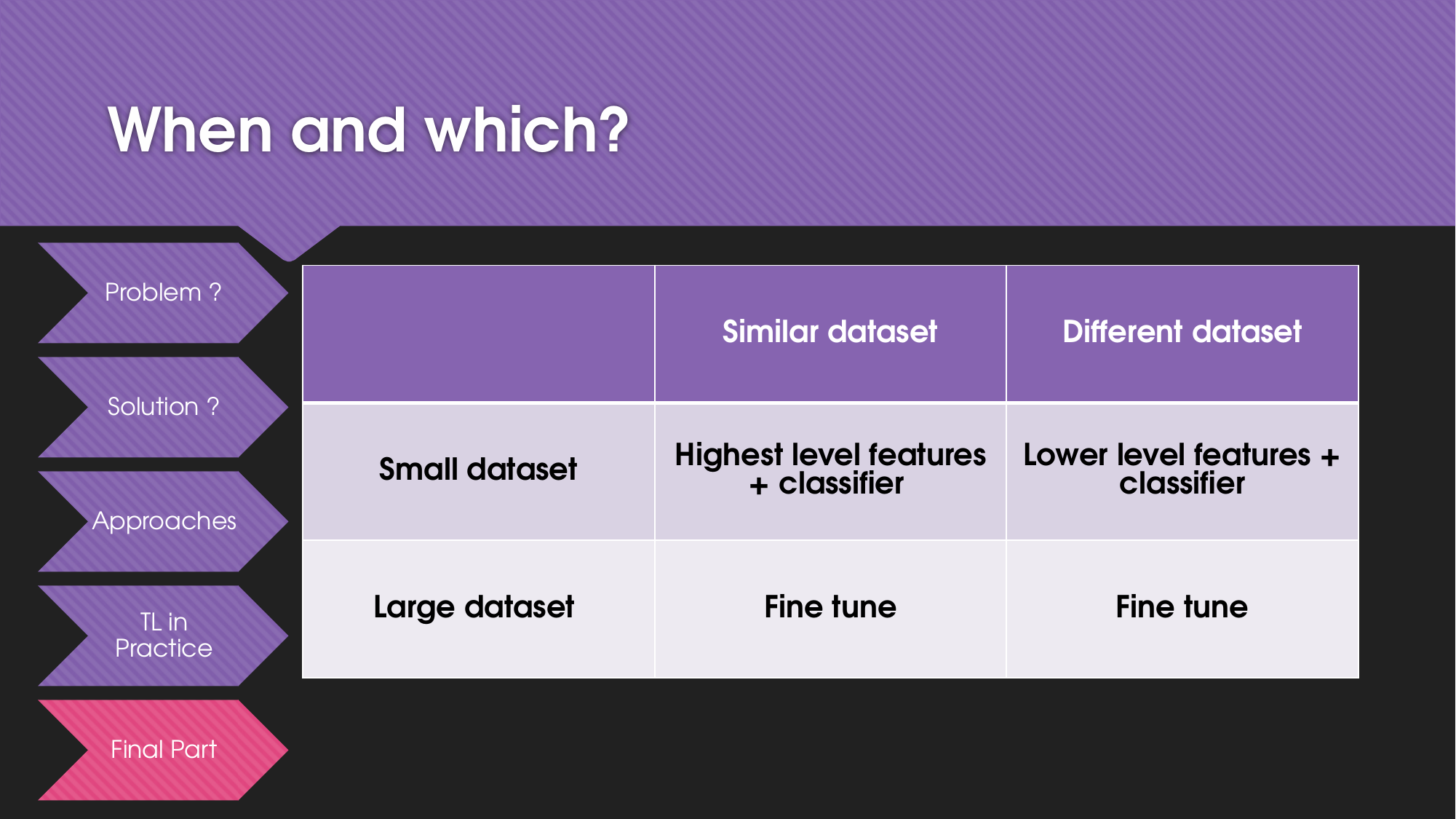

# When and which?
Problem ?
Solution ?
Approaches
TL in Practice
Final Part
|  | Similar dataset | Different dataset |
| --- | --- | --- |
| Small dataset | Highest level features + classifier | Lower level features + classifier |
| Large dataset | Fine tune | Fine tune |